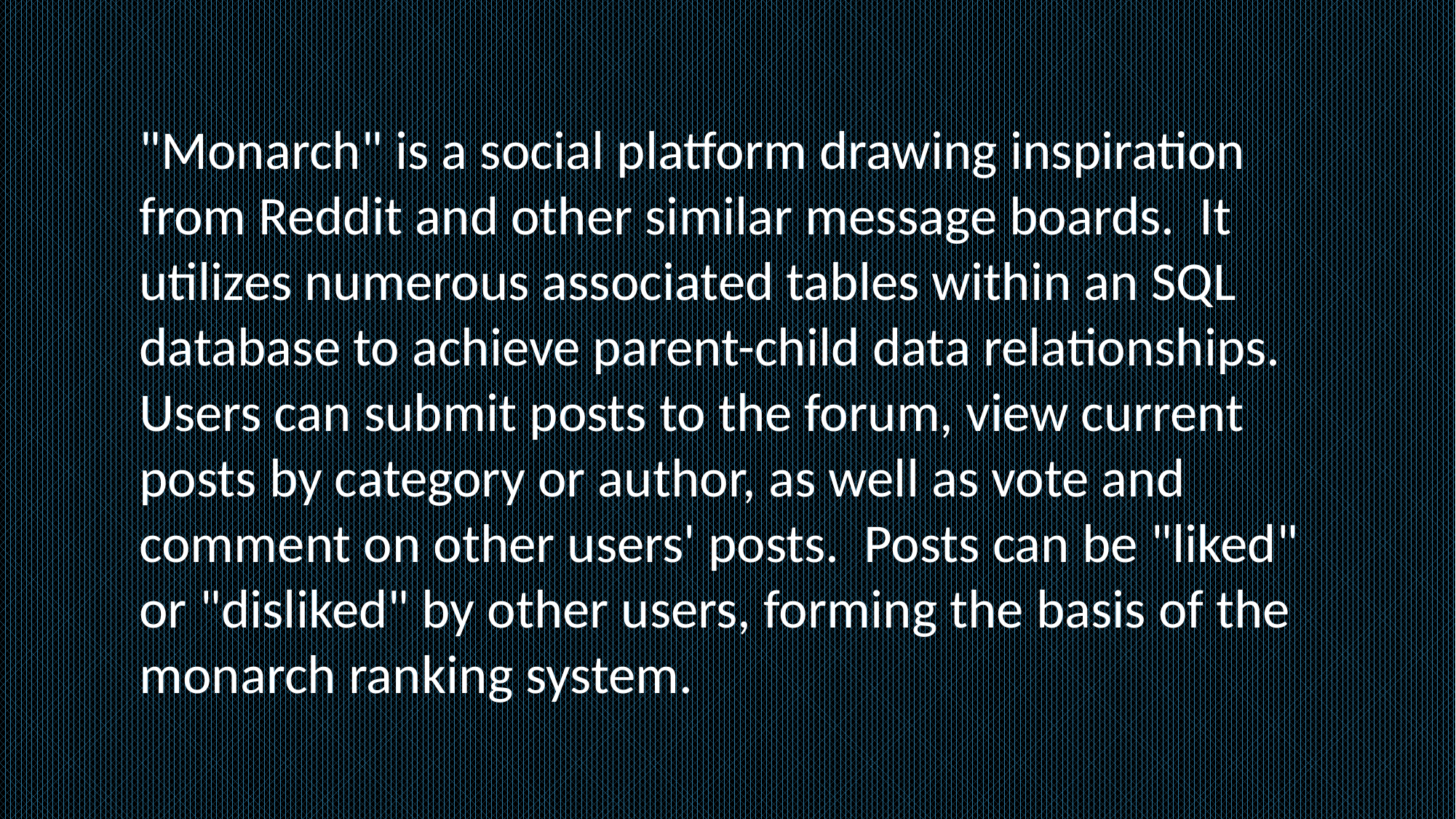

"Monarch" is a social platform drawing inspiration from Reddit and other similar message boards.  It utilizes numerous associated tables within an SQL database to achieve parent-child data relationships.  Users can submit posts to the forum, view current posts by category or author, as well as vote and comment on other users' posts.  Posts can be "liked" or "disliked" by other users, forming the basis of the monarch ranking system.